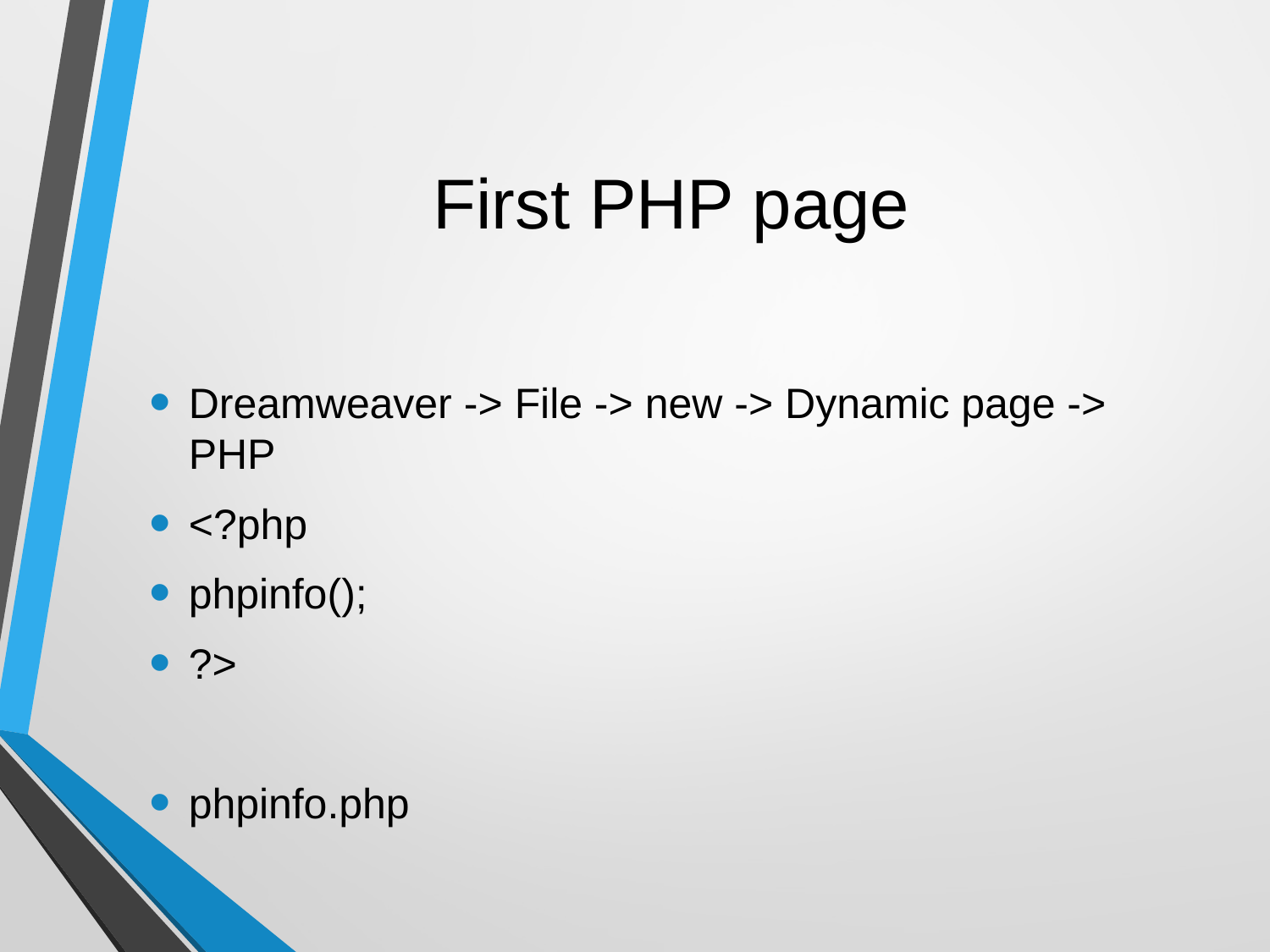

# First PHP page
Dreamweaver -> File -> new -> Dynamic page -> PHP
<?php
phpinfo();
?>

phpinfo.php